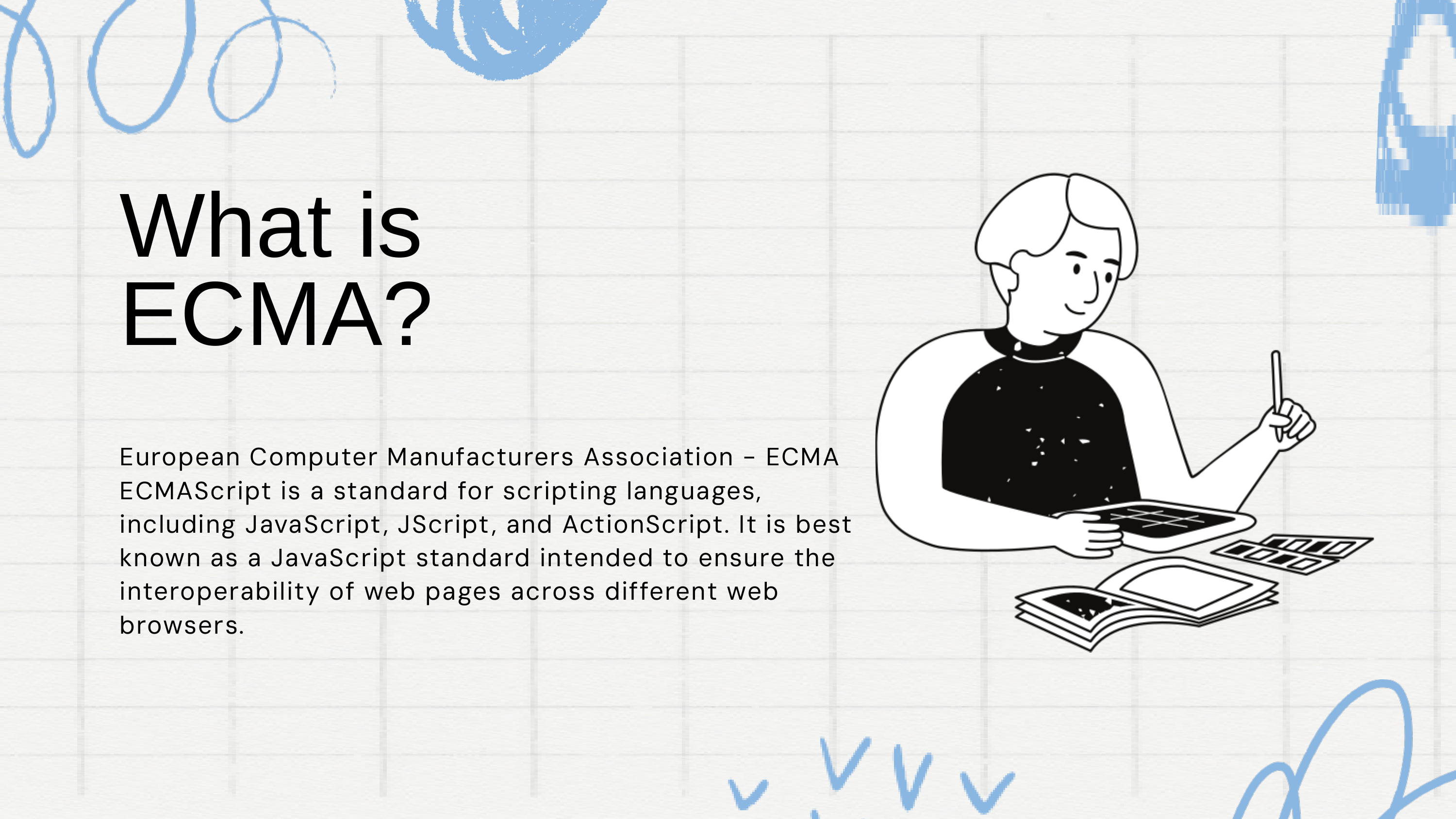

What is ECMA?
European Computer Manufacturers Association - ECMA
ECMAScript is a standard for scripting languages, including JavaScript, JScript, and ActionScript. It is best known as a JavaScript standard intended to ensure the interoperability of web pages across different web browsers.